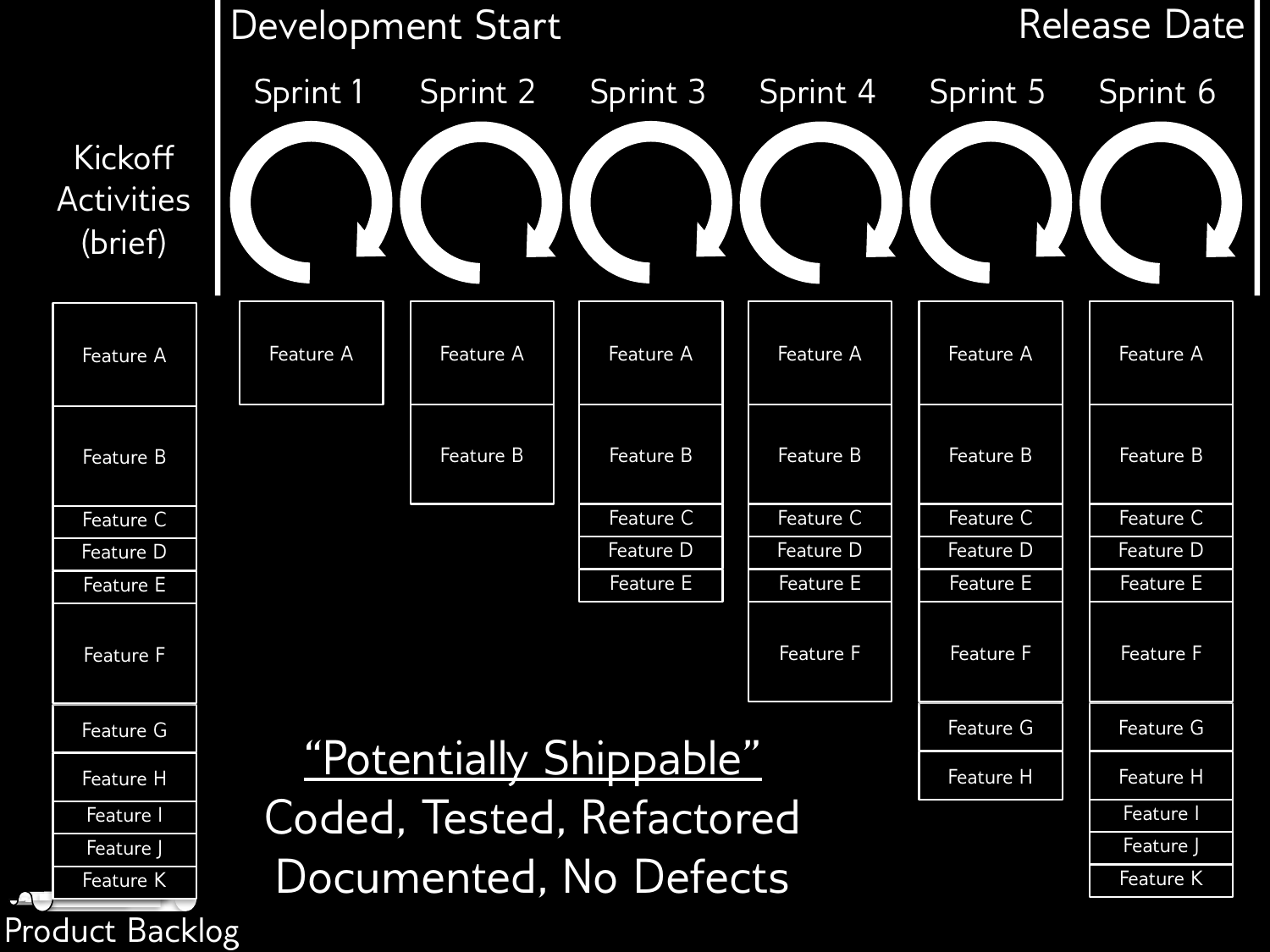

Release Date

Development Start

Sprint 1
Sprint 3
Sprint 5
Sprint 2
Sprint 4
Sprint 6

Kickoff Activities
(brief)

Feature A
Feature A
Feature A
Feature B
Feature A
Feature B
Feature C
Feature D
Feature E
Feature A
Feature B
Feature C
Feature D
Feature E
Feature F
Feature A
Feature B
Feature C
Feature D
Feature E
Feature F
Feature G
Feature H
Feature A
Feature B
Feature B
Feature C
Feature D
Feature E
Feature C
Feature D
Feature E
Feature F
Feature F
Feature G
Feature H
Feature G
Feature H
“Potentially Shippable”
Coded, Tested, Refactored
Documented, No Defects
Feature I
Feature J
Feature K
Feature I
Feature J
Feature K

Product Backlog